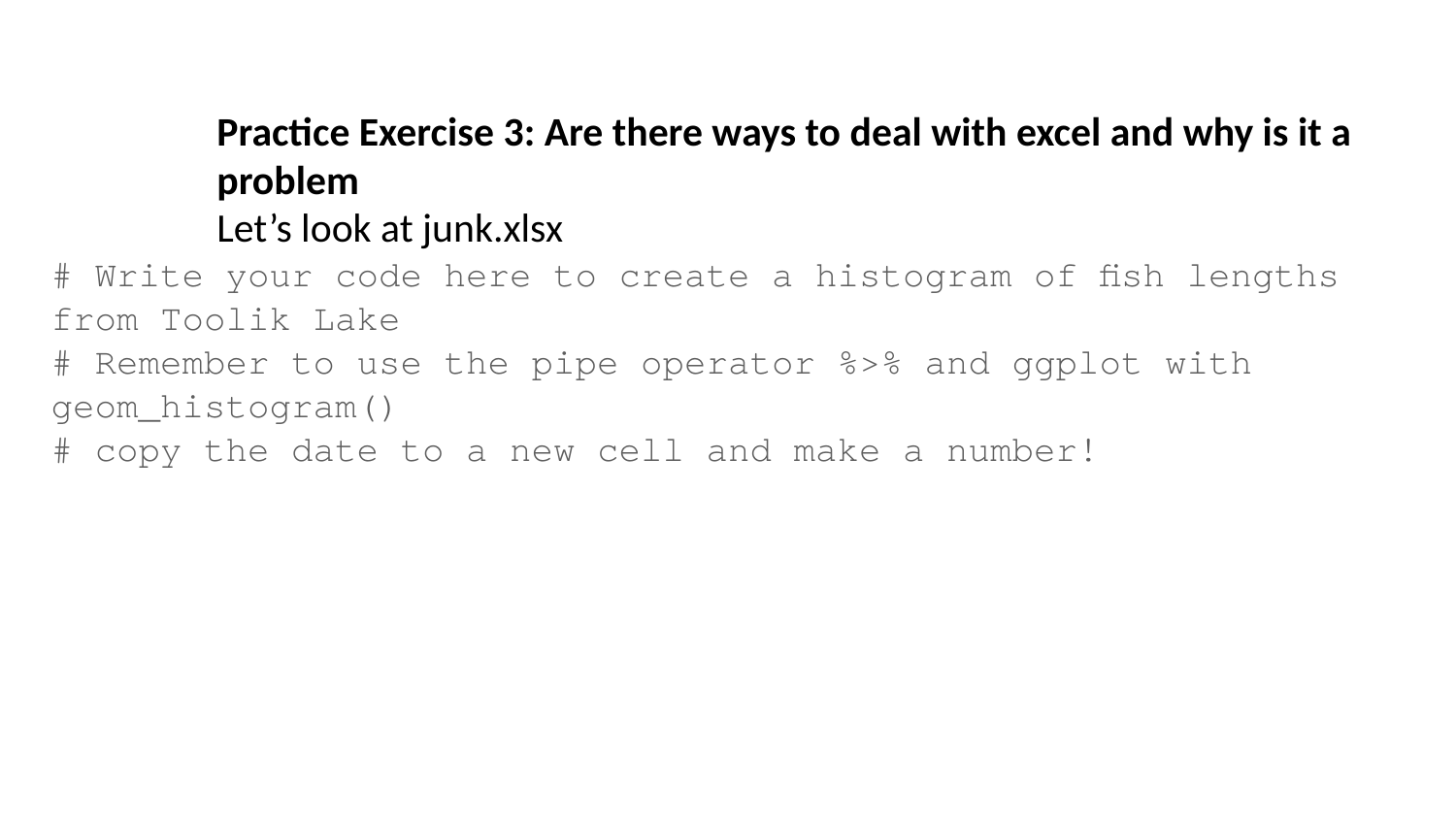

Practice Exercise 3: Are there ways to deal with excel and why is it a problem
Let’s look at junk.xlsx
# Write your code here to create a histogram of fish lengths from Toolik Lake # Remember to use the pipe operator %>% and ggplot with geom_histogram() # copy the date to a new cell and make a number!